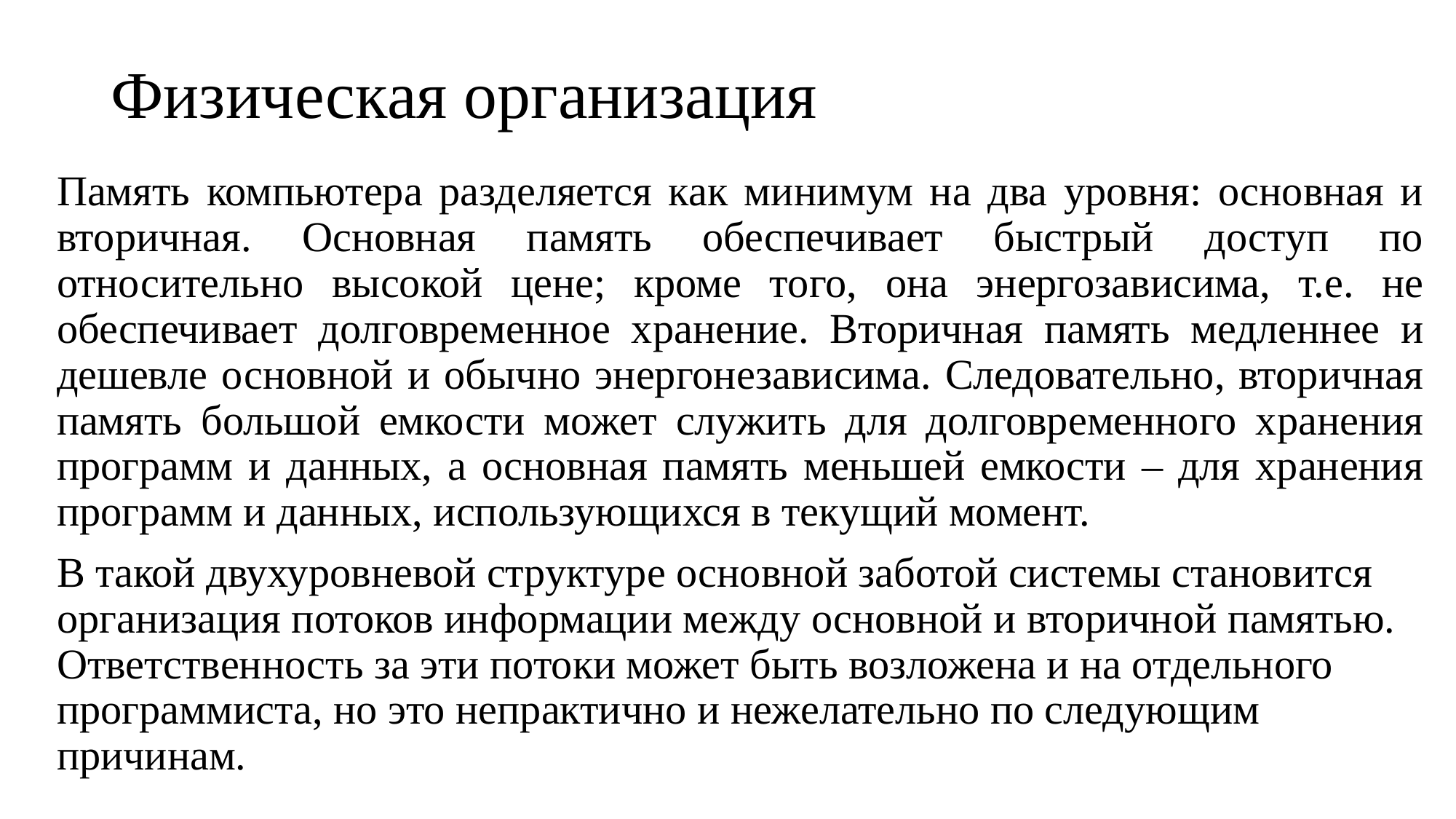

# Физическая организация
Память компьютера разделяется как минимум на два уровня: основная и вторичная. Основная память обеспечивает быстрый доступ по относительно высокой цене; кроме того, она энергозависима, т.е. не обеспечивает долговременное хранение. Вторичная память медленнее и дешевле основной и обычно энергонезависима. Следовательно, вторичная память большой емкости может служить для долговременного хранения программ и данных, а основная память меньшей емкости – для хранения программ и данных, использующихся в текущий момент.
В такой двухуровневой структуре основной заботой системы становится организация потоков информации между основной и вторичной памятью. Ответственность за эти потоки может быть возложена и на отдельного программиста, но это непрактично и нежелательно по следующим причинам.